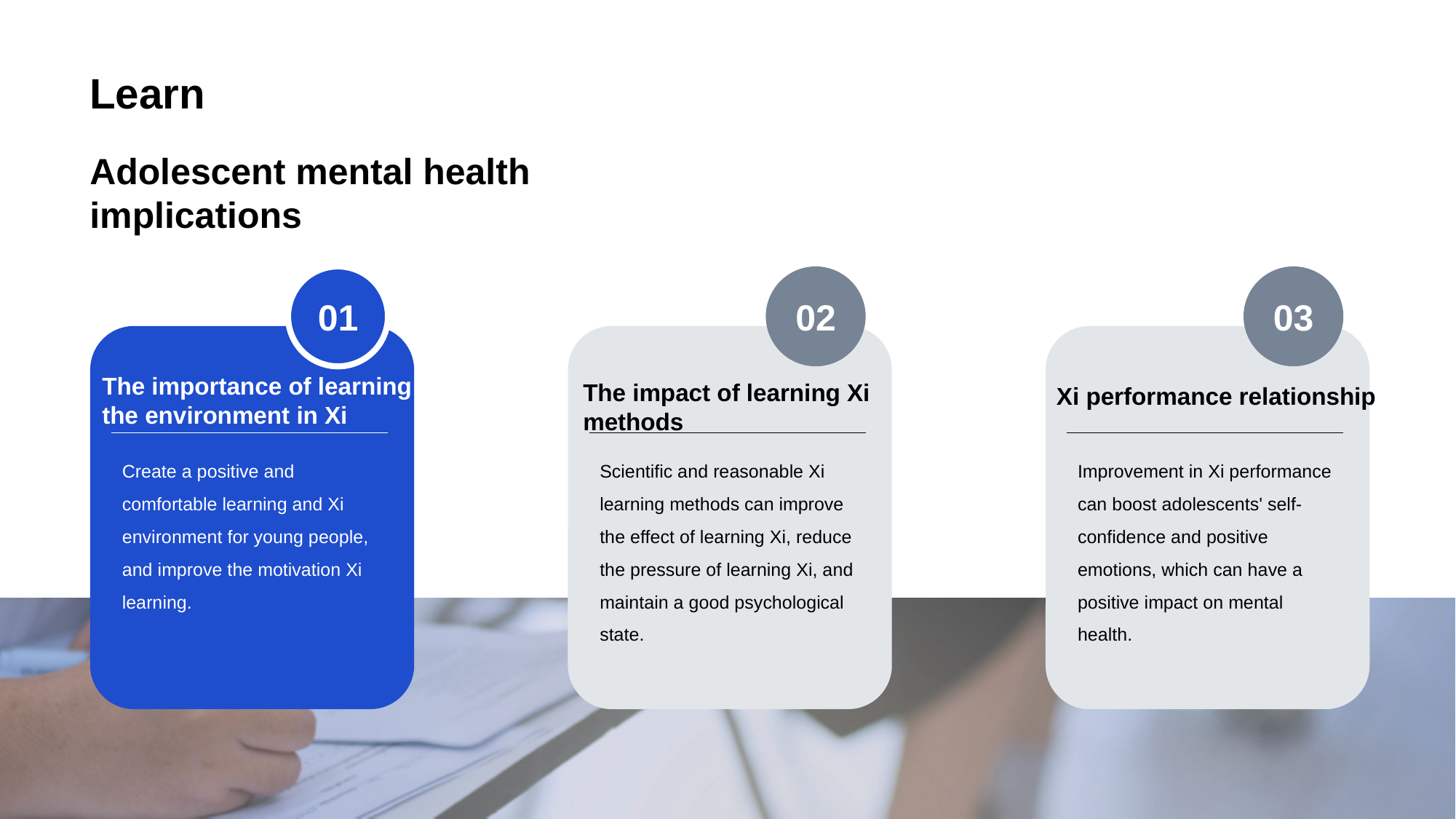

# Learn
Adolescent mental health implications
01

The importance of learning the environment in Xi
Create a positive and comfortable learning and Xi environment for young people, and improve the motivation Xi learning.
02

The impact of learning Xi methods
Scientific and reasonable Xi learning methods can improve the effect of learning Xi, reduce the pressure of learning Xi, and maintain a good psychological state.
03

Xi performance relationship
Improvement in Xi performance can boost adolescents' self-confidence and positive emotions, which can have a positive impact on mental health.